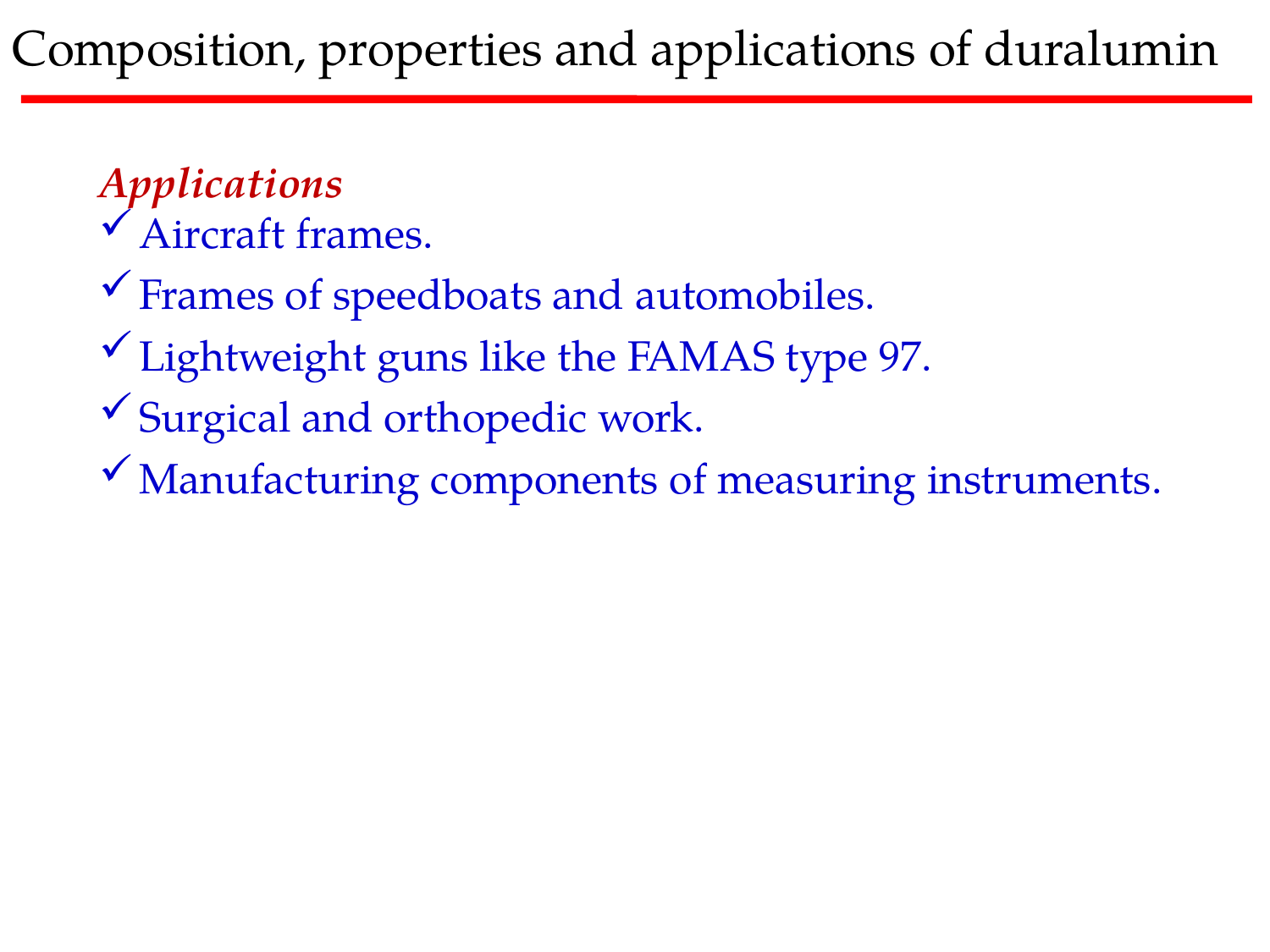

Composition, properties and applications of duralumin

Applications
Aircraft frames.
Frames of speedboats and automobiles.
Lightweight guns like the FAMAS type 97.
Surgical and orthopedic work.
Manufacturing components of measuring instruments.